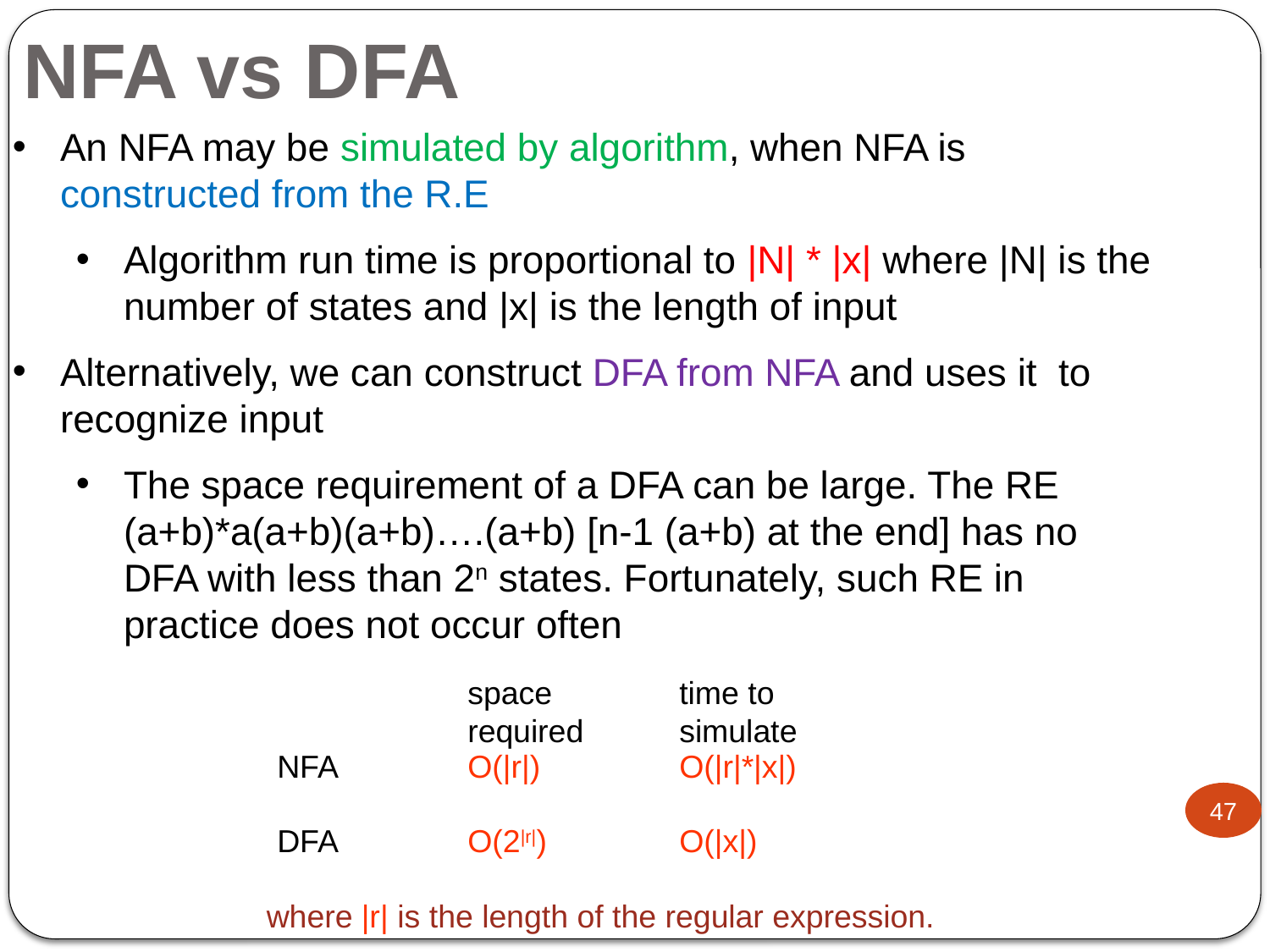

# NFA vs DFA
An NFA may be simulated by algorithm, when NFA is constructed from the R.E
Algorithm run time is proportional to |N| * |x| where |N| is the number of states and |x| is the length of input
Alternatively, we can construct DFA from NFA and uses it  to recognize input
The space requirement of a DFA can be large. The RE (a+b)*a(a+b)(a+b)….(a+b) [n-1 (a+b) at the end] has no DFA with less than 2n states. Fortunately, such RE in practice does not occur often
space required
time to simulate
NFA
O(|r|)
O(|r|*|x|)
DFA
O(2|r|)
O(|x|)
47
where |r| is the length of the regular expression.